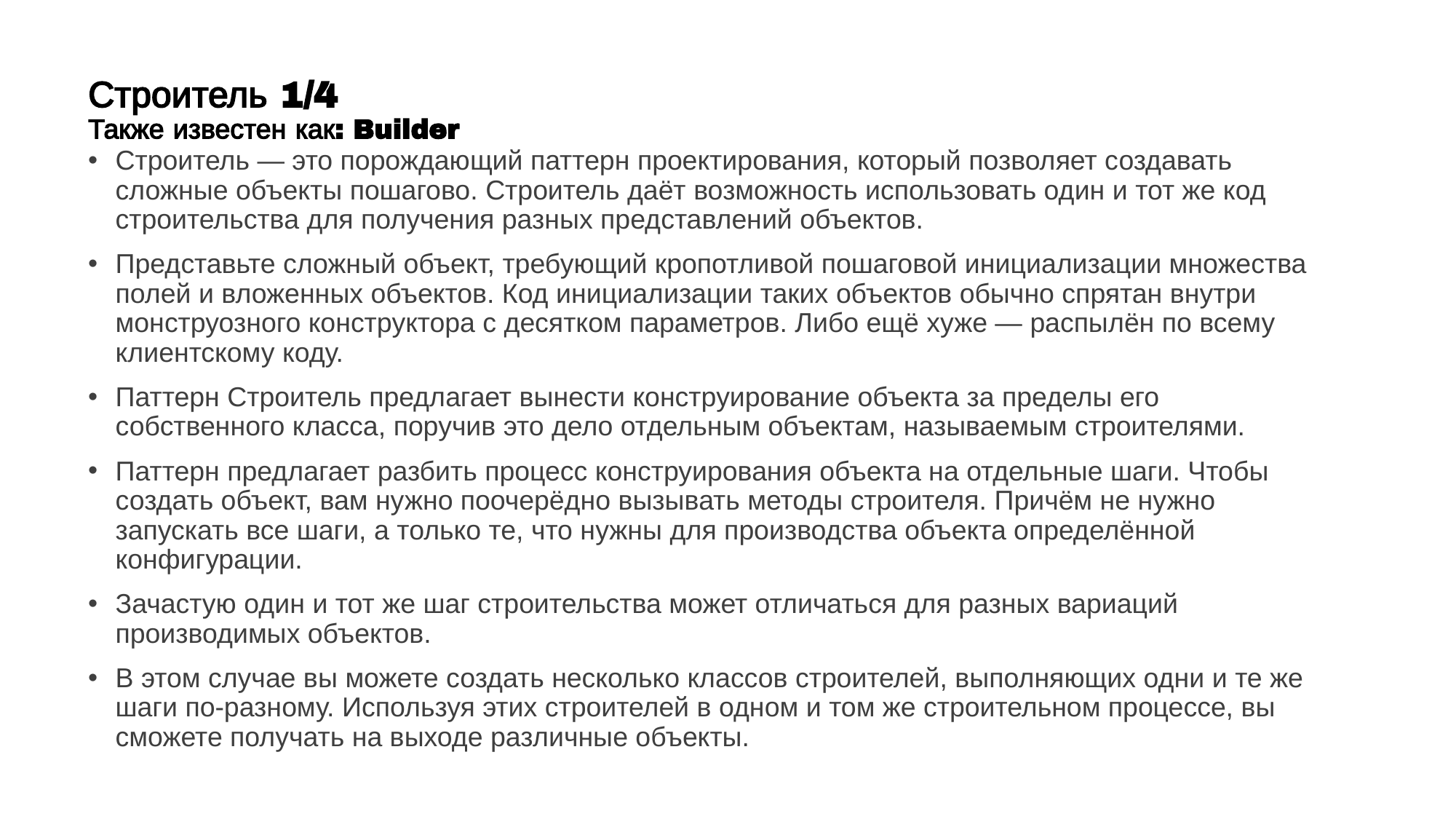

# Строитель 1/4 Также известен как: Builder
Строитель — это порождающий паттерн проектирования, который позволяет создавать сложные объекты пошагово. Строитель даёт возможность использовать один и тот же код строительства для получения разных представлений объектов.
Представьте сложный объект, требующий кропотливой пошаговой инициализации множества полей и вложенных объектов. Код инициализации таких объектов обычно спрятан внутри монструозного конструктора с десятком параметров. Либо ещё хуже — распылён по всему клиентскому коду.
Паттерн Строитель предлагает вынести конструирование объекта за пределы его собственного класса, поручив это дело отдельным объектам, называемым строителями.
Паттерн предлагает разбить процесс конструирования объекта на отдельные шаги. Чтобы создать объект, вам нужно поочерёдно вызывать методы строителя. Причём не нужно запускать все шаги, а только те, что нужны для производства объекта определённой конфигурации.
Зачастую один и тот же шаг строительства может отличаться для разных вариаций производимых объектов.
В этом случае вы можете создать несколько классов строителей, выполняющих одни и те же шаги по-разному. Используя этих строителей в одном и том же строительном процессе, вы сможете получать на выходе различные объекты.